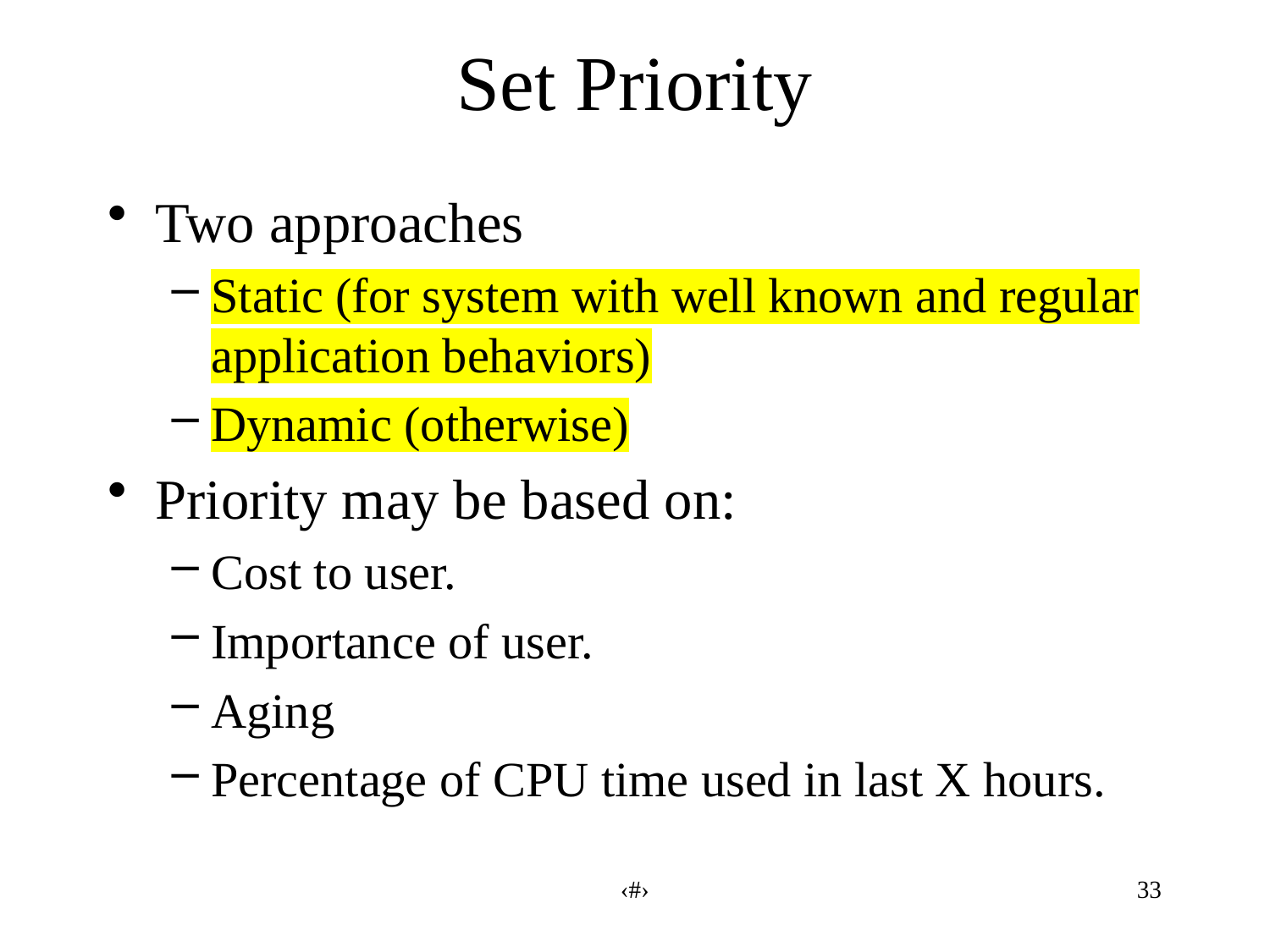

# Set Priority
Two approaches
Static (for system with well known and regular application behaviors)
Dynamic (otherwise)
Priority may be based on:
Cost to user.
Importance of user.
Aging
Percentage of CPU time used in last X hours.
‹#›
33